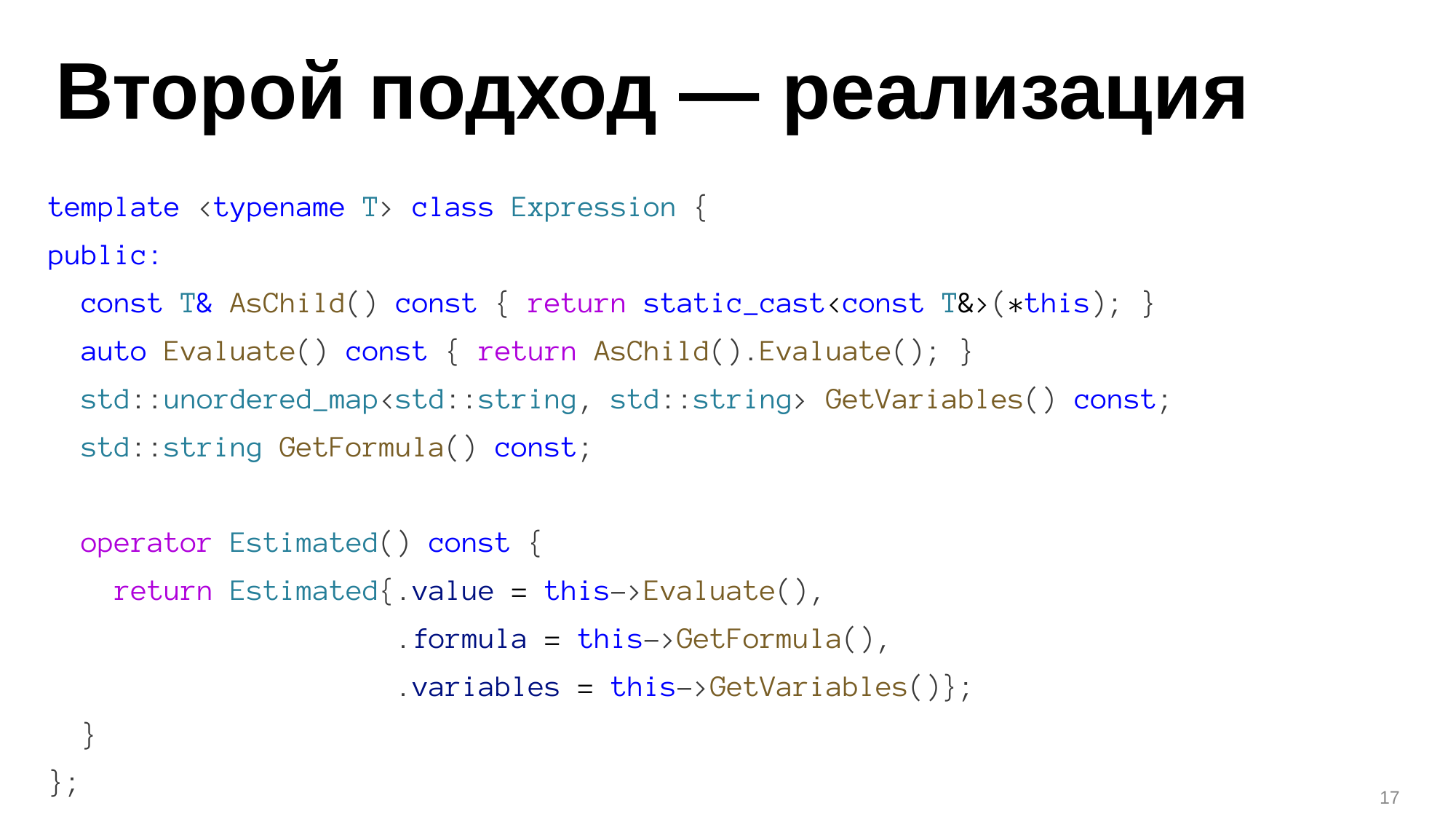

# Второй подход — реализация
template <typename T> class Expression {
public:
  const T& AsChild() const { return static_cast<const T&>(*this); }
  auto Evaluate() const { return AsChild().Evaluate(); }
  std::unordered_map<std::string, std::string> GetVariables() const;
  std::string GetFormula() const;

  operator Estimated() const {
    return Estimated{.value = this->Evaluate(),
                     .formula = this->GetFormula(),
                     .variables = this->GetVariables()};
  }
};

17